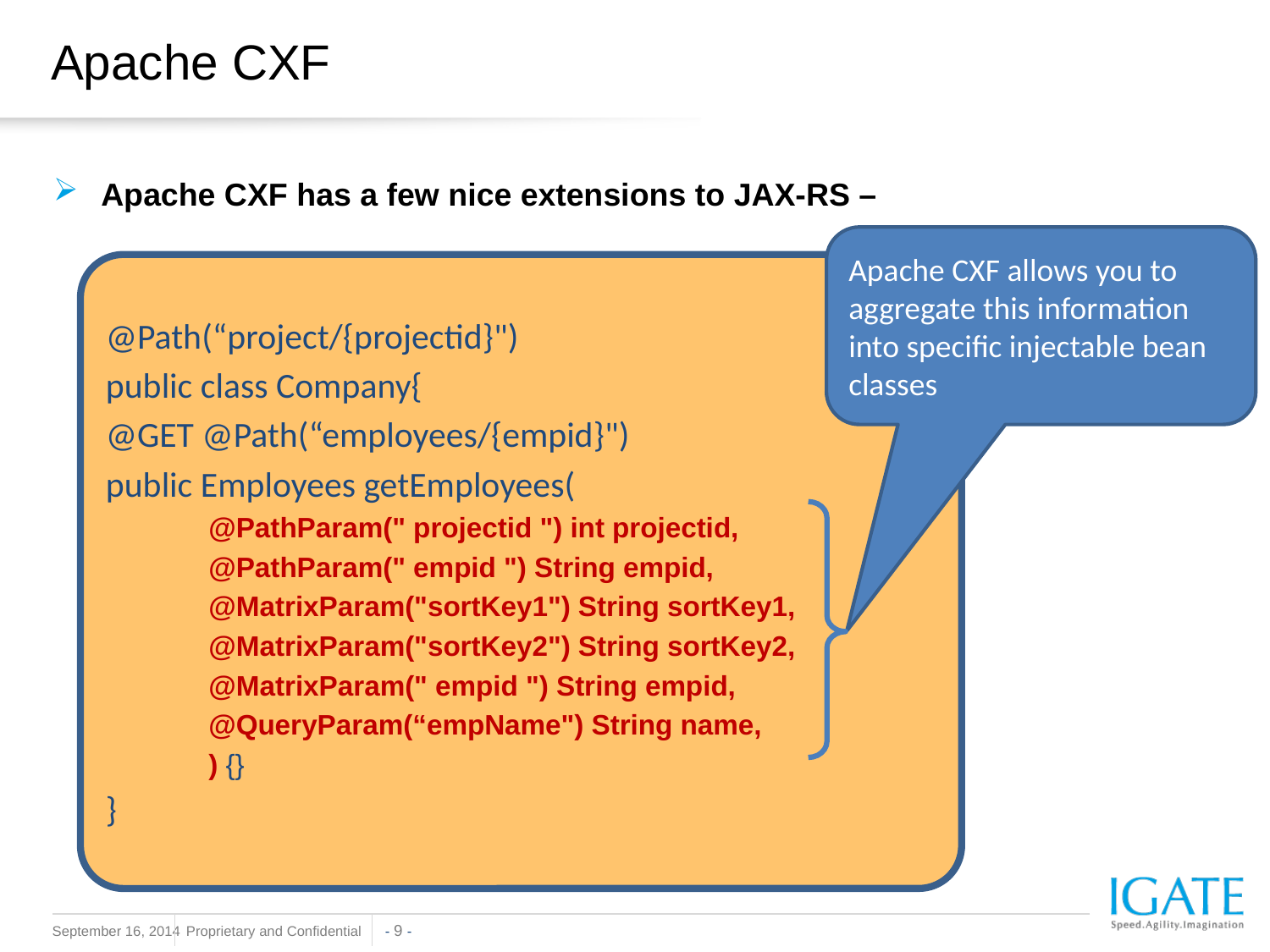

# Apache CXF
Apache CXF has a few nice extensions to JAX-RS –

Apache CXF allows you to aggregate this information
into specific injectable bean classes
@Path(“project/{projectid}")
public class Company{
@GET @Path(“employees/{empid}")
public Employees getEmployees(
@PathParam(" projectid ") int projectid,
@PathParam(" empid ") String empid,
@MatrixParam("sortKey1") String sortKey1,
@MatrixParam("sortKey2") String sortKey2,
@MatrixParam(" empid ") String empid,
@QueryParam(“empName") String name,
) {}
}